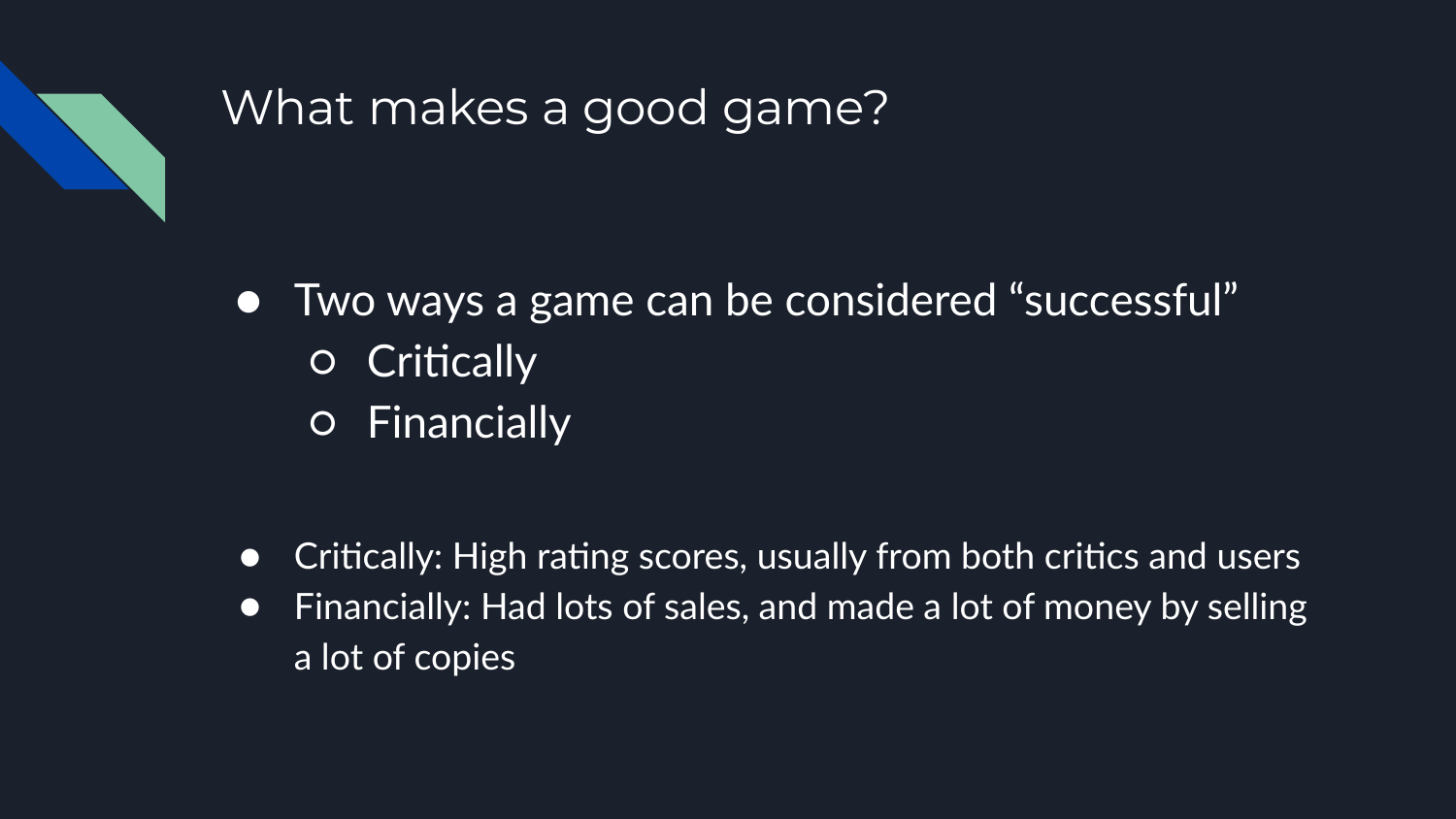

# What makes a good game?
Two ways a game can be considered “successful”
Critically
Financially
Critically: High rating scores, usually from both critics and users
Financially: Had lots of sales, and made a lot of money by selling a lot of copies